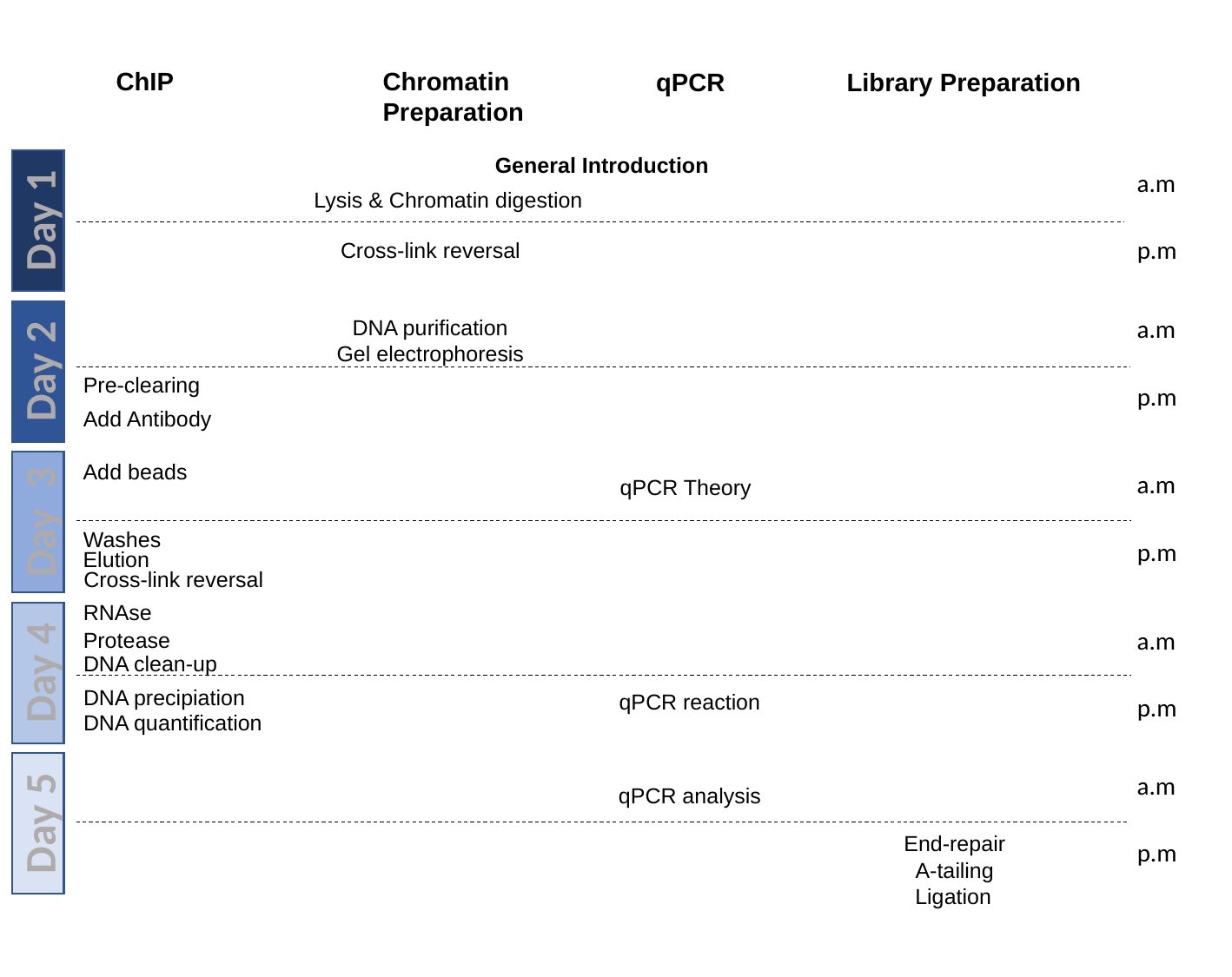

Chromatin
Preparation
ChIP
qPCR
Library Preparation
General Introduction
Day 1
a.m
Lysis & Chromatin digestion
p.m
Cross-link reversal
Day 2
a.m
DNA purification
Gel electrophoresis
Pre-clearing
p.m
Add Antibody
Day  3
Add beads
a.m
qPCR Theory
Washes
p.m
Elution
Cross-link reversal
RNAse
Day 4
a.m
Protease
DNA clean-up
DNA precipiation
qPCR reaction
p.m
DNA quantification
Day 5
a.m
qPCR analysis
End-repair
p.m
A-tailing
Ligation